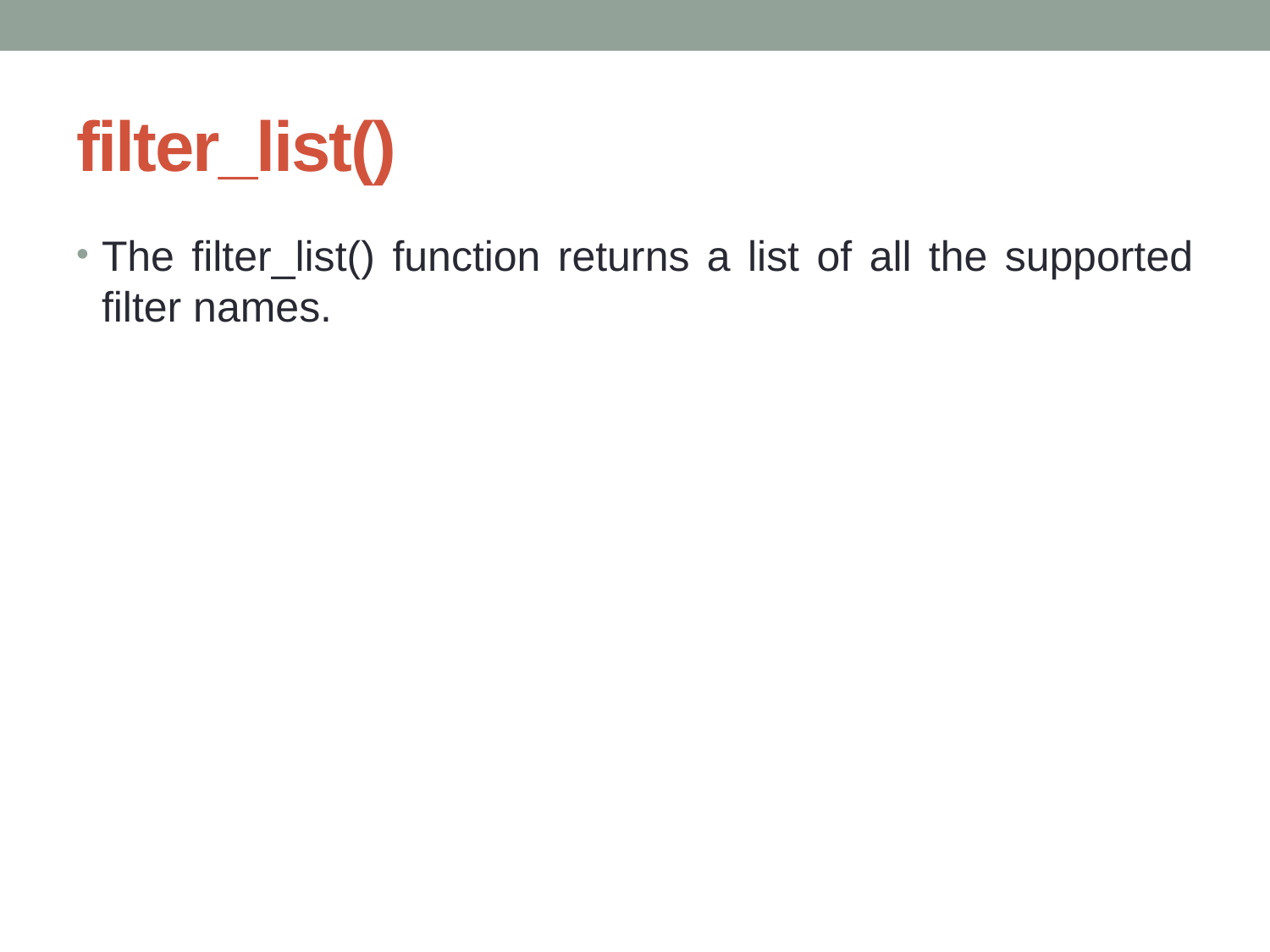

# filter_list()
The filter_list() function returns a list of all the supported filter names.